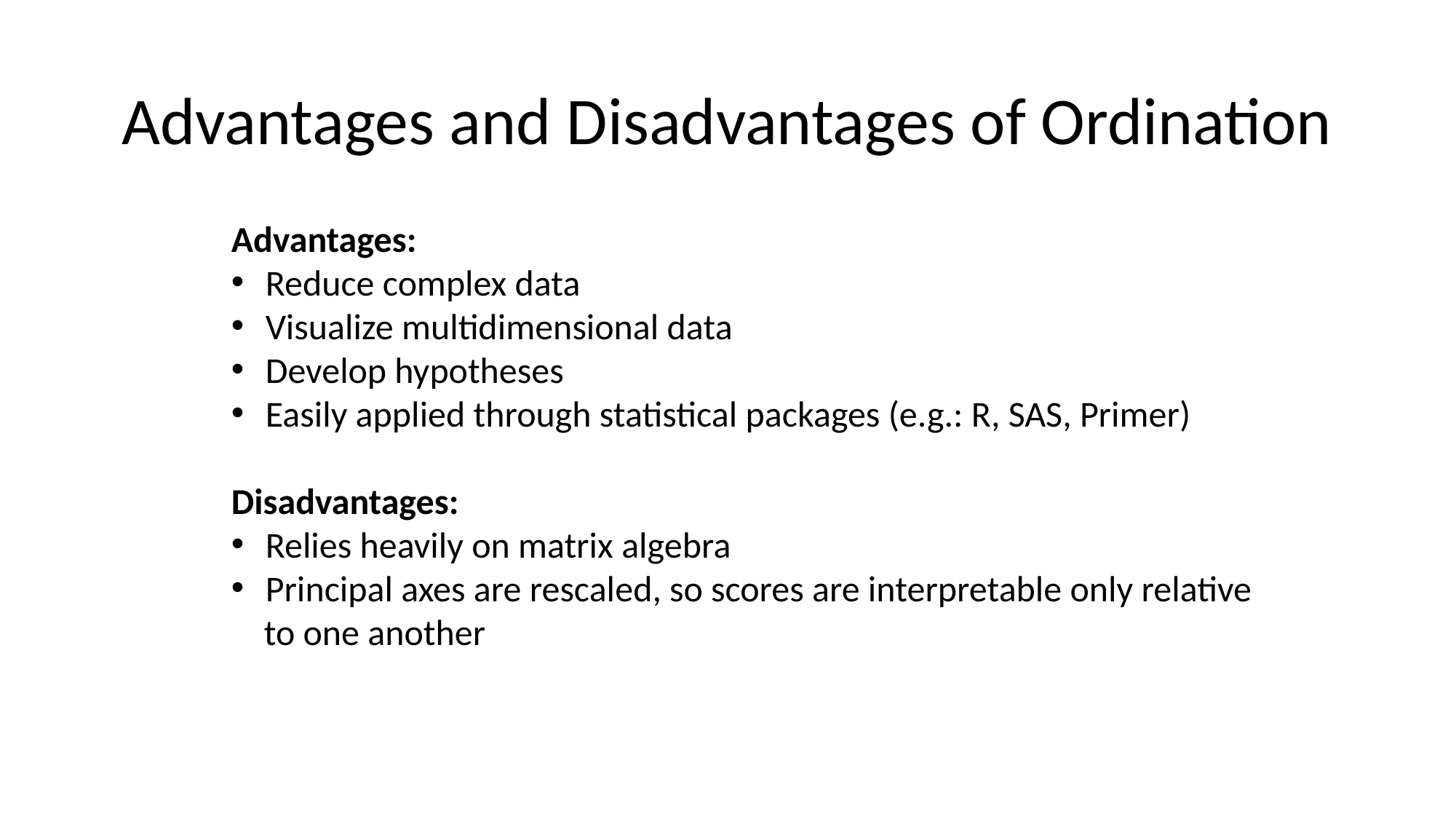

# Advantages and Disadvantages of Ordination
Advantages:
Reduce complex data
Visualize multidimensional data
Develop hypotheses
Easily applied through statistical packages (e.g.: R, SAS, Primer)

Disadvantages:
Relies heavily on matrix algebra
Principal axes are rescaled, so scores are interpretable only relative
    to one another